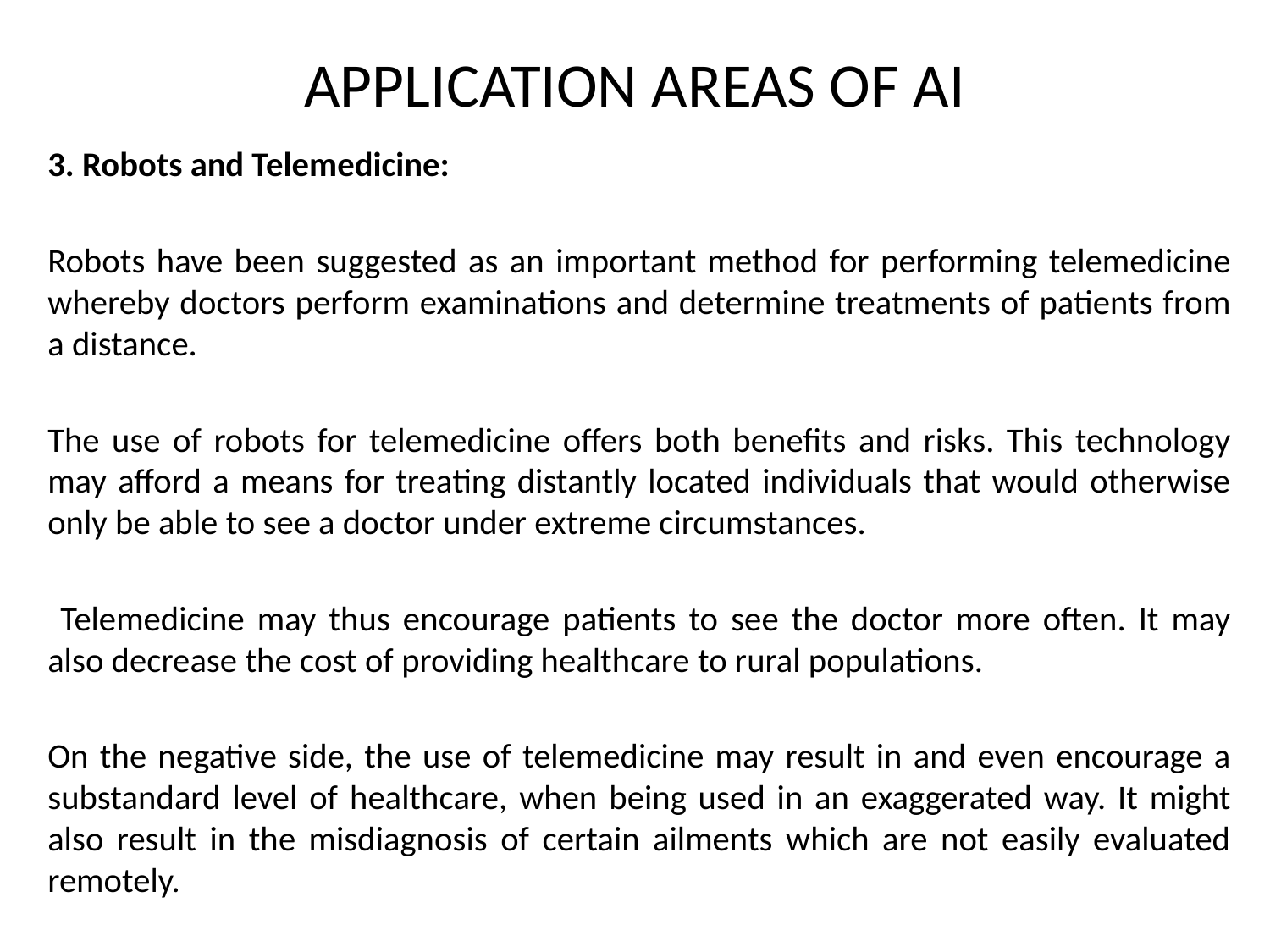

# APPLICATION AREAS OF AI
3. Robots and Telemedicine:

Robots have been suggested as an important method for performing telemedicine whereby doctors perform examinations and determine treatments of patients from a distance.

The use of robots for telemedicine offers both benefits and risks. This technology may afford a means for treating distantly located individuals that would otherwise only be able to see a doctor under extreme circumstances.

 Telemedicine may thus encourage patients to see the doctor more often. It may also decrease the cost of providing healthcare to rural populations.

On the negative side, the use of telemedicine may result in and even encourage a substandard level of healthcare, when being used in an exaggerated way. It might also result in the misdiagnosis of certain ailments which are not easily evaluated remotely.